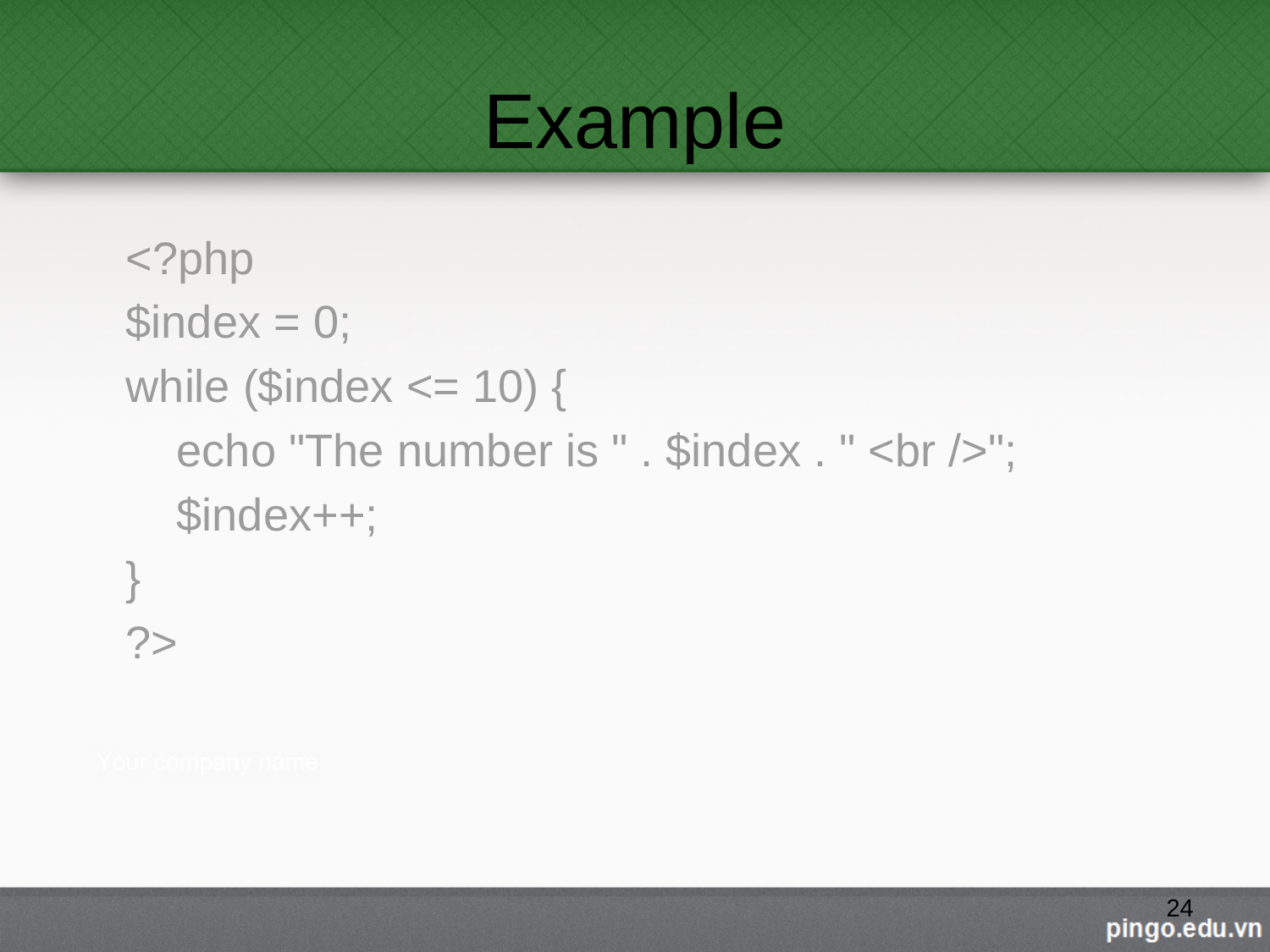

# Example
<?php
$index = 0;
while ($index <= 10) {
    echo "The number is " . $index . " <br />";
    $index++;
}
?>
24